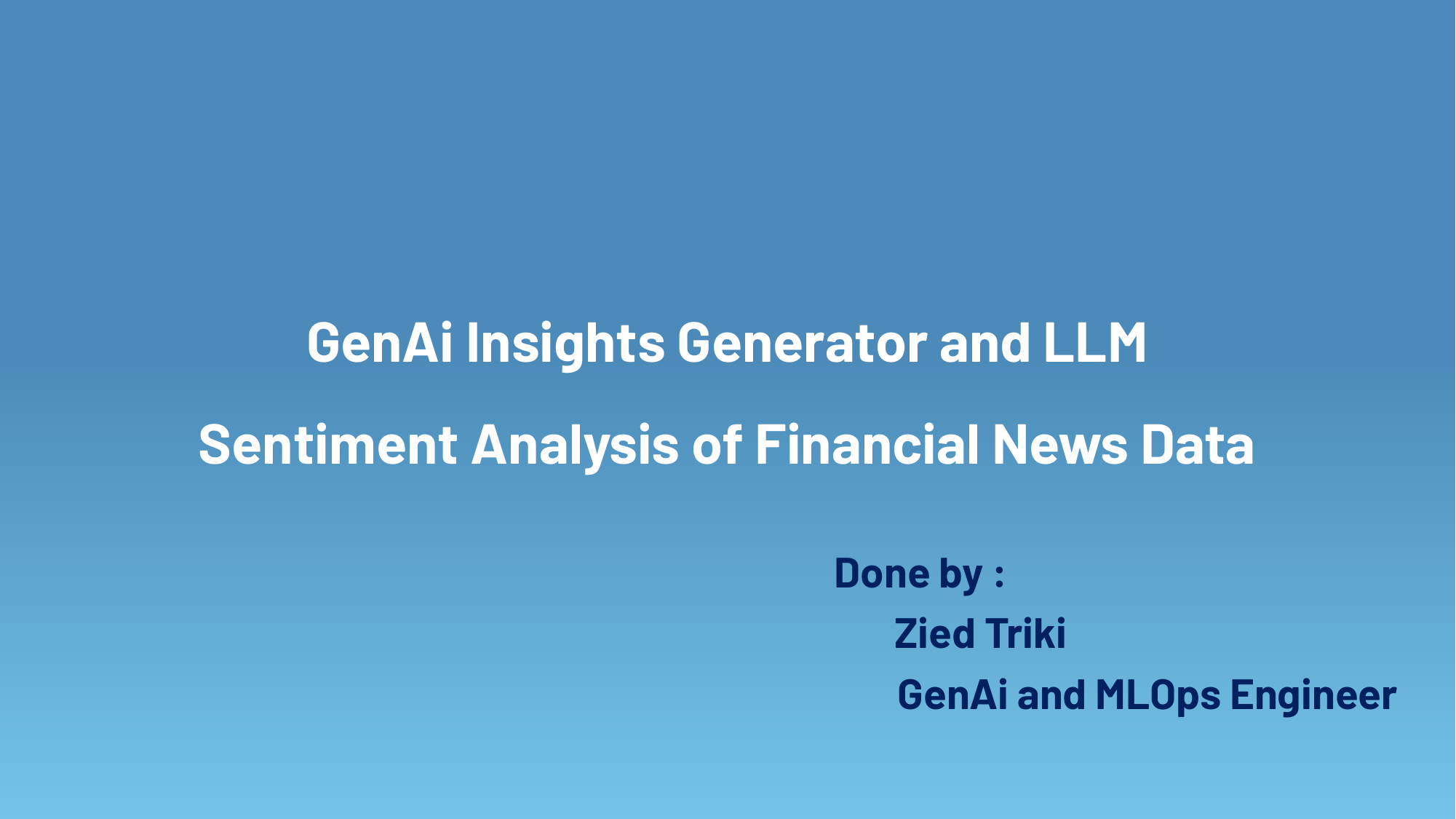

# GenAi Insights Generator and LLM Sentiment Analysis of Financial News Data
Done by :
             Zied Triki
		     		  GenAi and MLOps Engineer